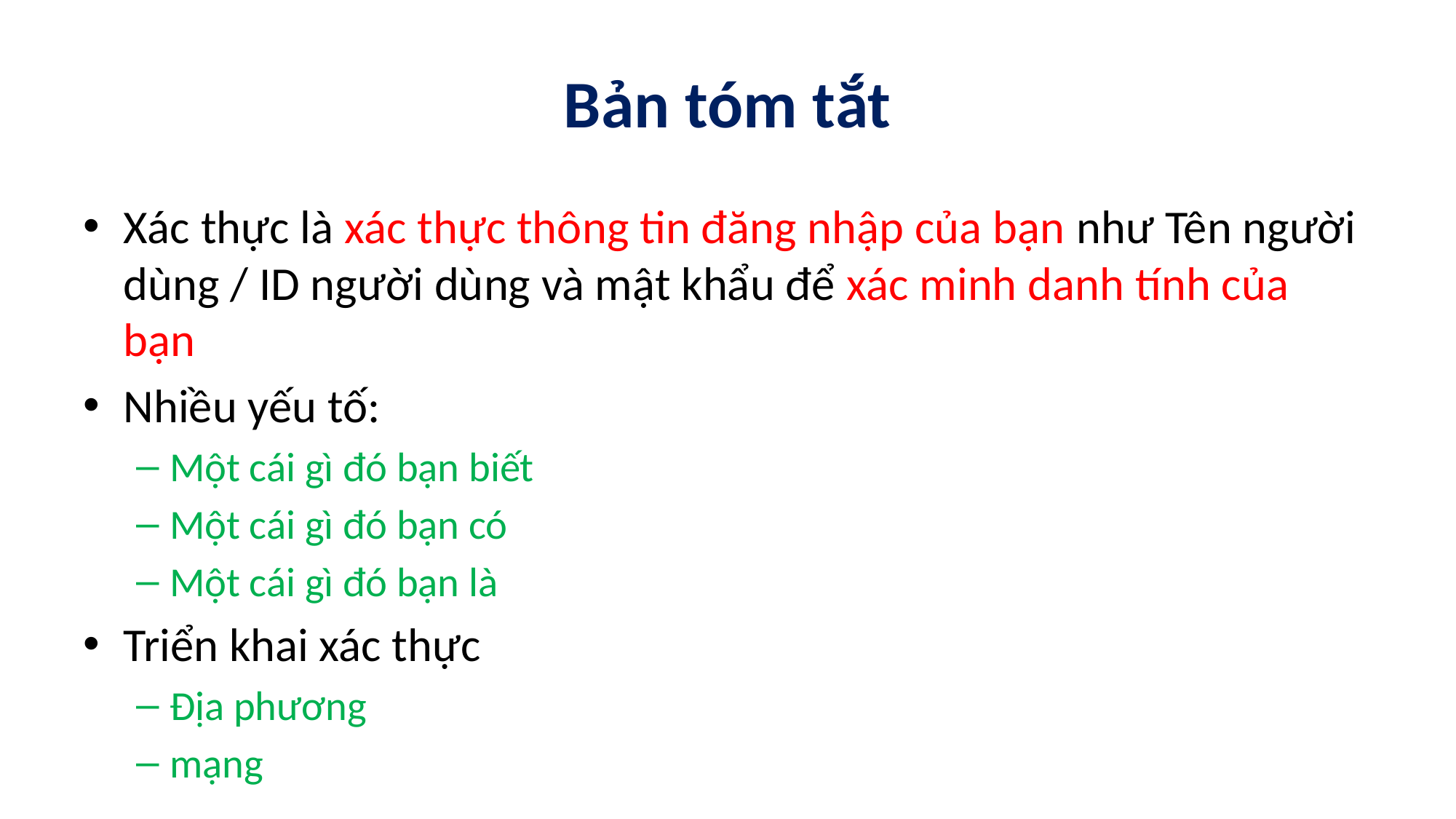

# Bản tóm tắt
Xác thực là xác thực thông tin đăng nhập của bạn như Tên người dùng / ID người dùng và mật khẩu để xác minh danh tính của bạn
Nhiều yếu tố:
Một cái gì đó bạn biết
Một cái gì đó bạn có
Một cái gì đó bạn là
Triển khai xác thực
Địa phương
mạng